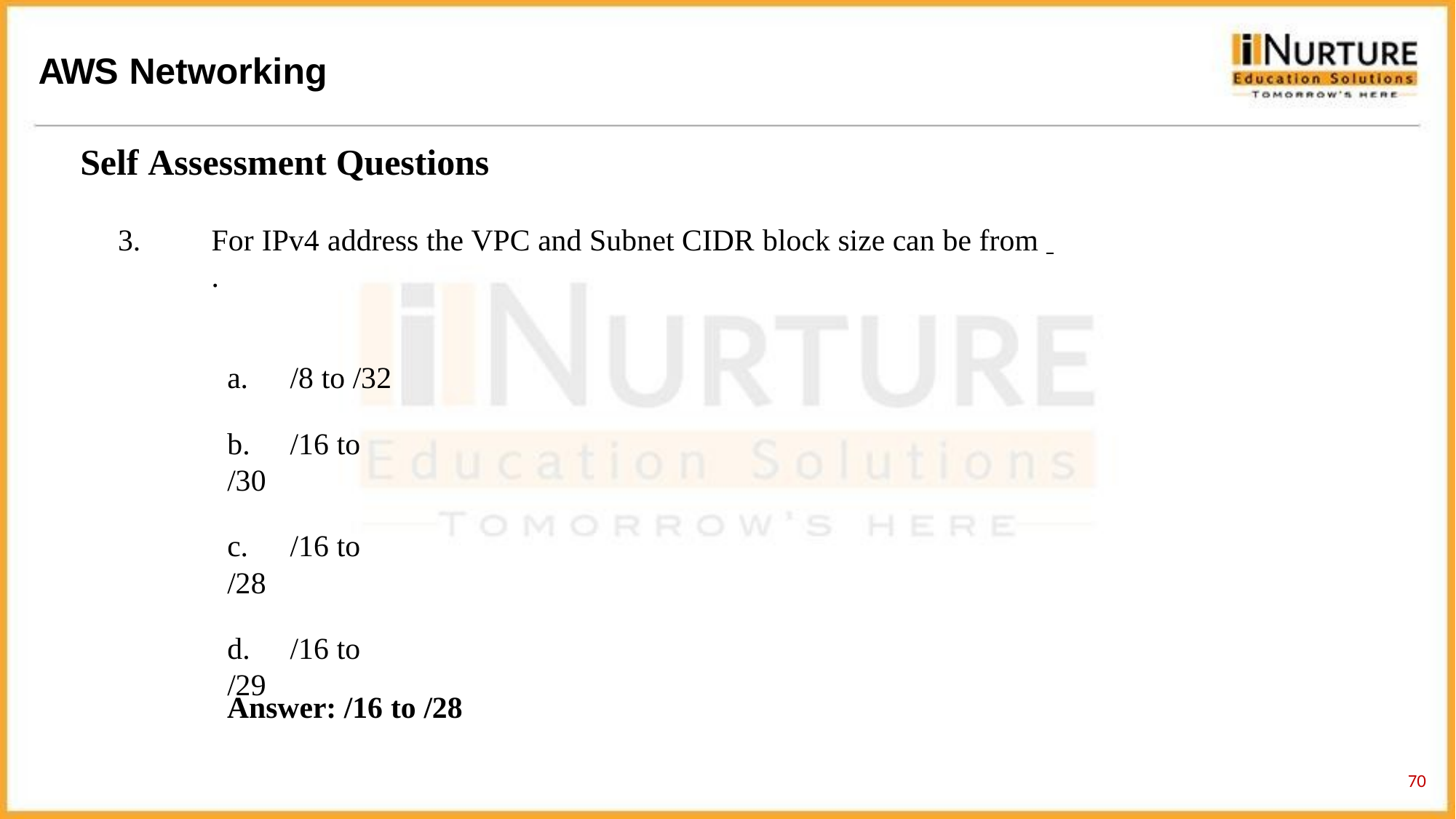

# AWS Networking
Self Assessment Questions

3.	For IPv4 address the VPC and Subnet CIDR block size can be from  	.
a.	/8 to /32
b.	/16 to /30
c.	/16 to /28
d.	/16 to /29
Answer: /16 to /28
70